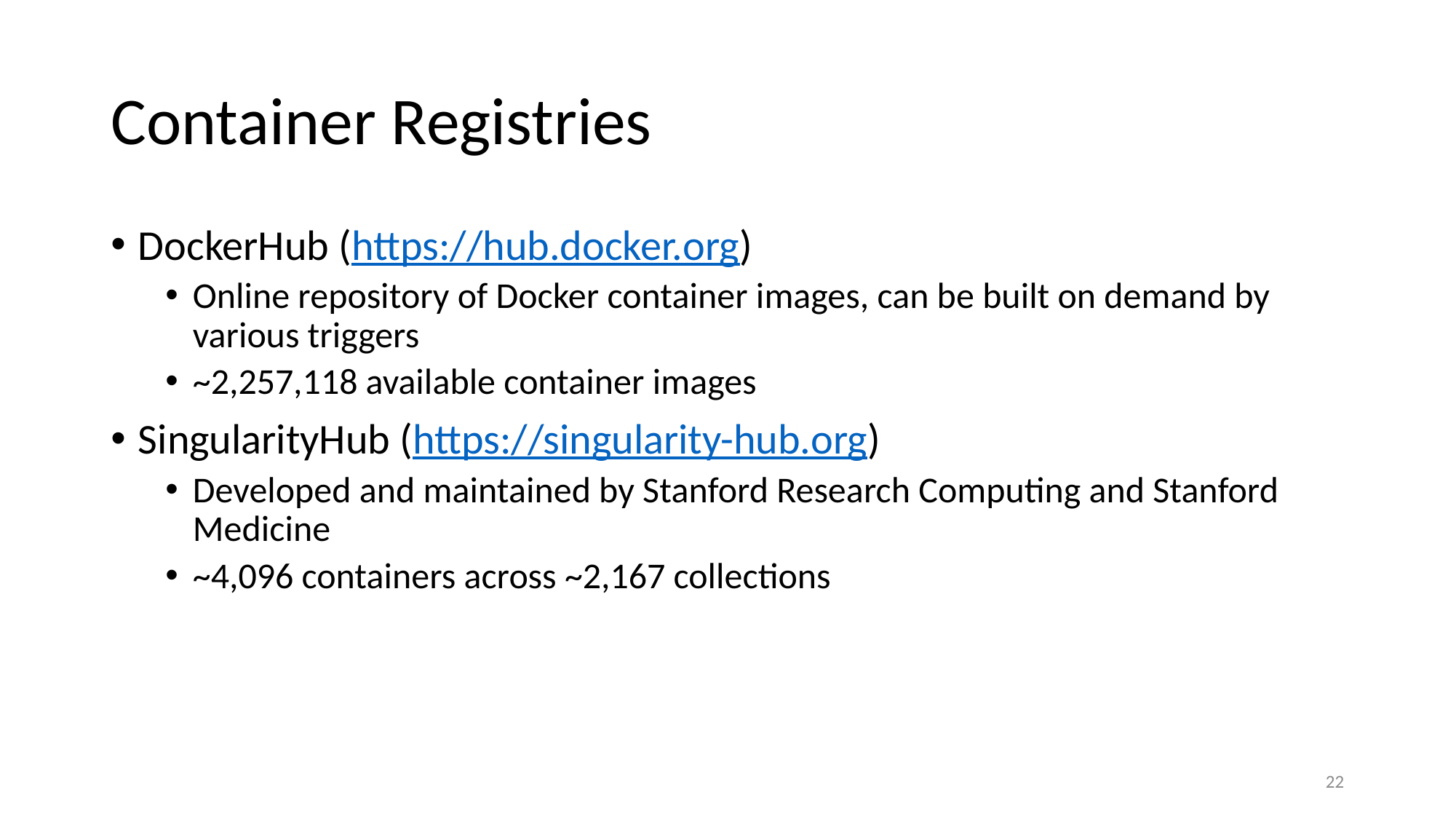

# Container Registries
DockerHub (https://hub.docker.org)
Online repository of Docker container images, can be built on demand by various triggers
~2,257,118 available container images
SingularityHub (https://singularity-hub.org)
Developed and maintained by Stanford Research Computing and Stanford Medicine
~4,096 containers across ~2,167 collections

22